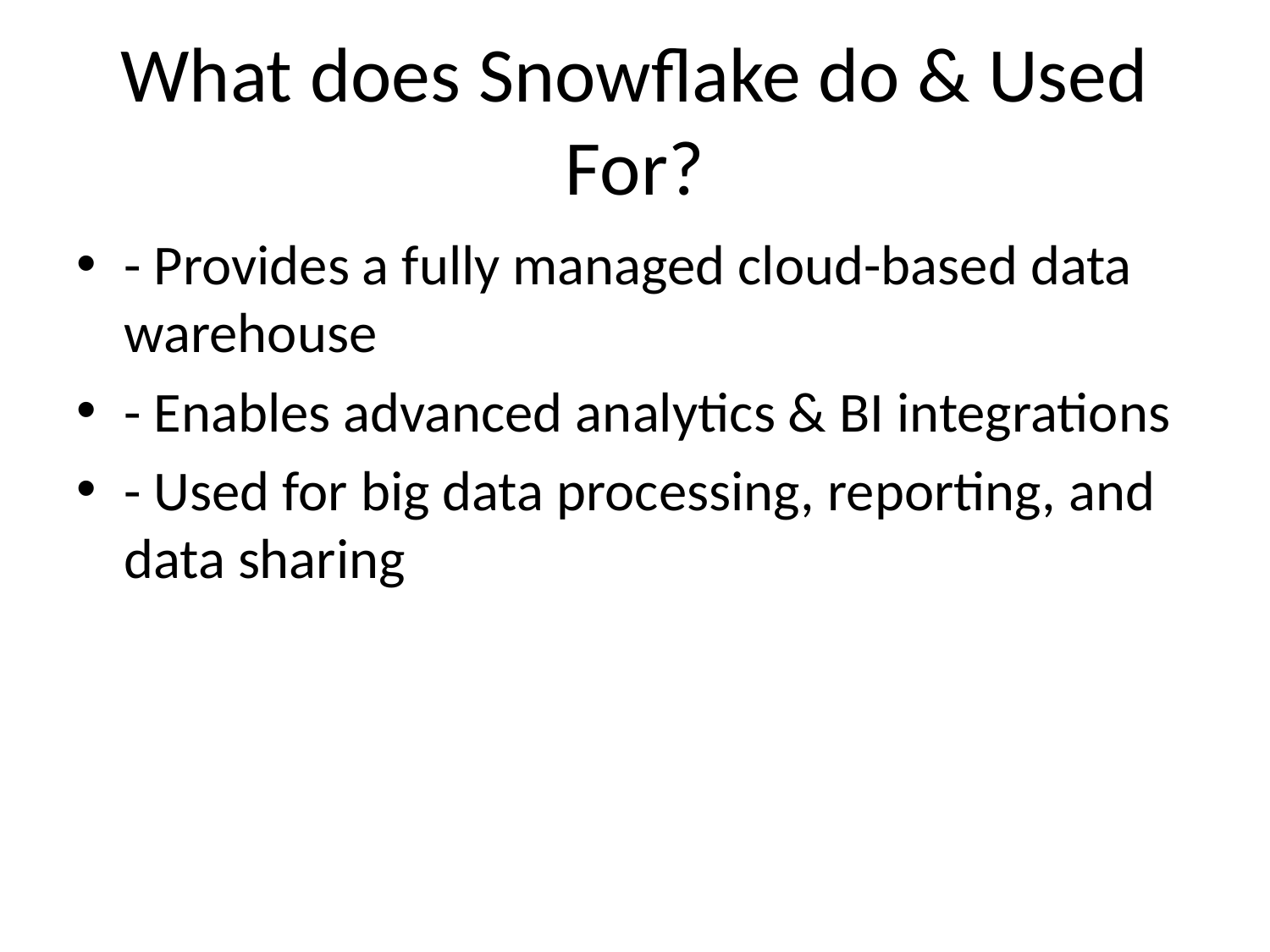

# What does Snowflake do & Used For?
- Provides a fully managed cloud-based data warehouse
- Enables advanced analytics & BI integrations
- Used for big data processing, reporting, and data sharing